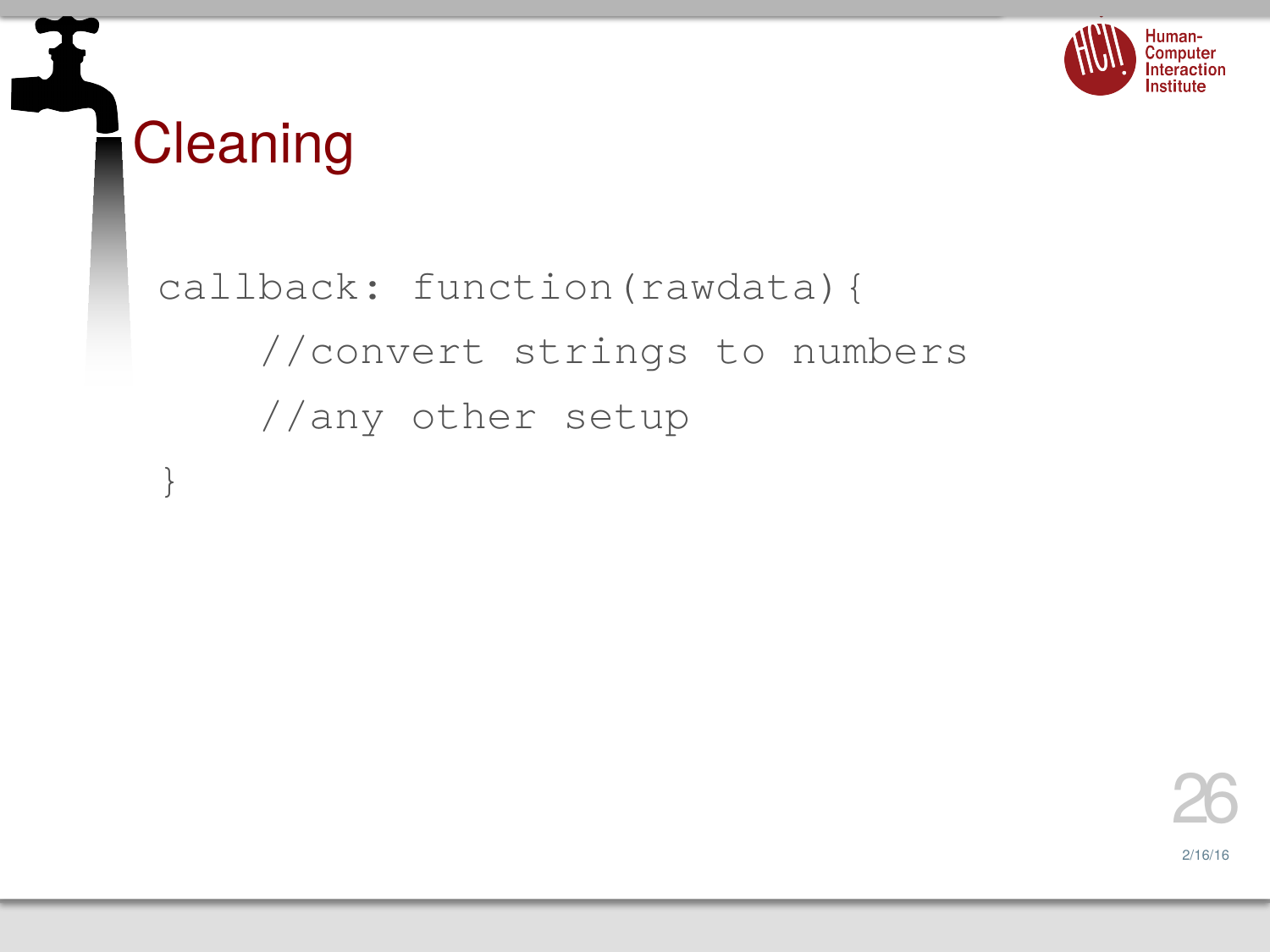

# Cleaning
callback: function(rawdata){
    //convert strings to numbers
    //any other setup
}
26
2/16/16